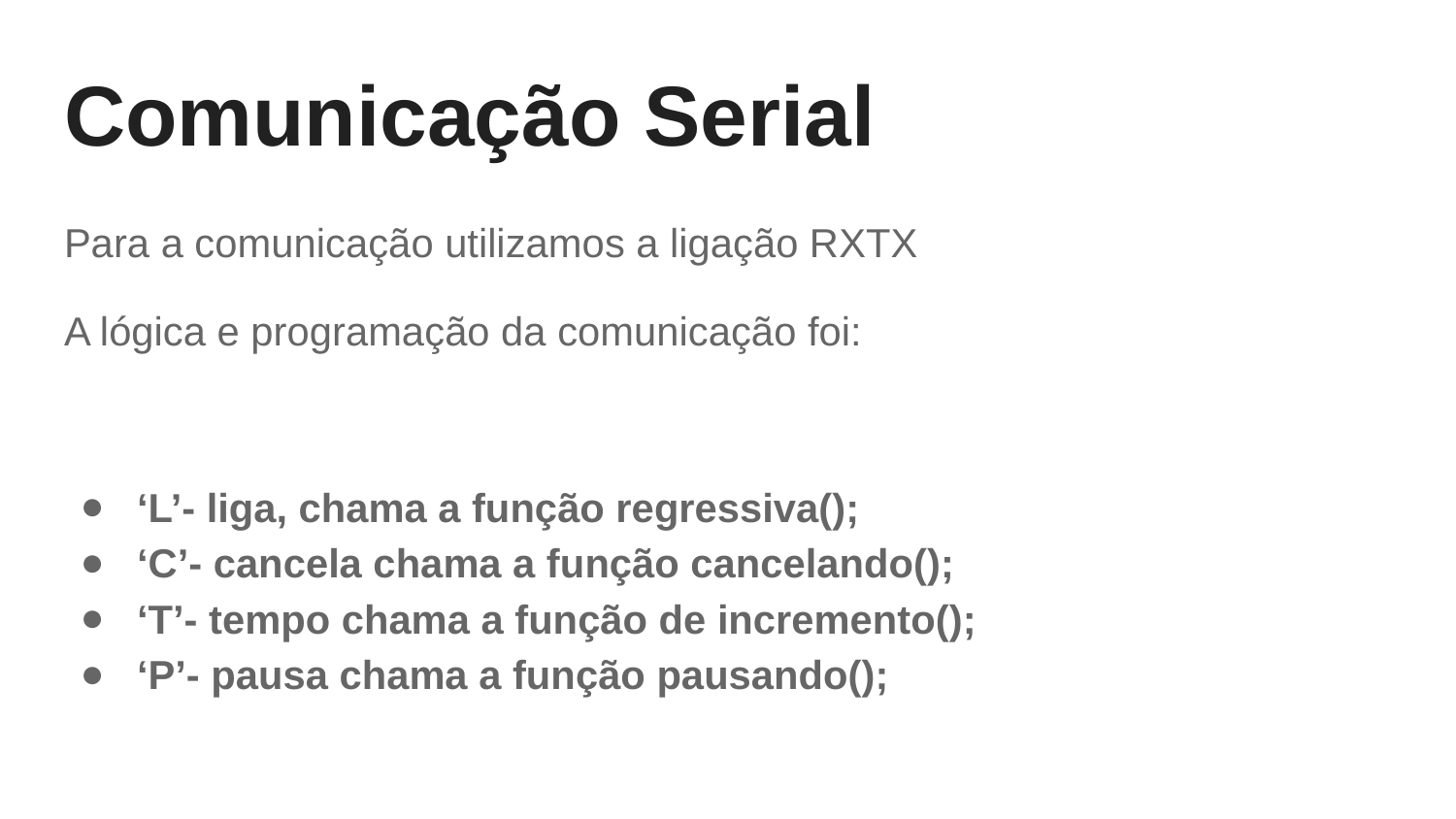

# Comunicação Serial
Para a comunicação utilizamos a ligação RXTX
A lógica e programação da comunicação foi:

‘L’- liga, chama a função regressiva();
‘C’- cancela chama a função cancelando();
‘T’- tempo chama a função de incremento();
‘P’- pausa chama a função pausando();